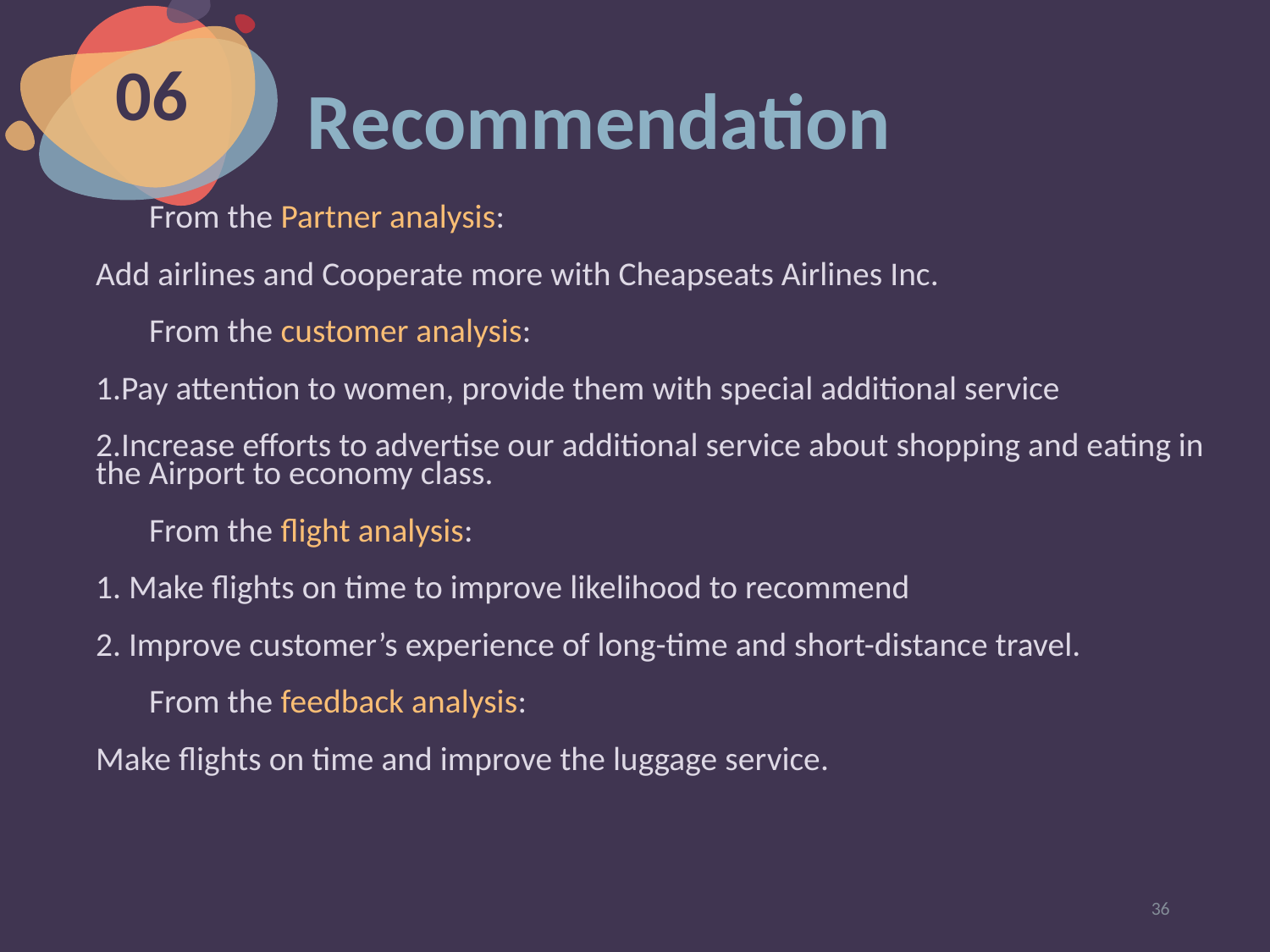

Recommendation
06
From the Partner analysis:
Add airlines and Cooperate more with Cheapseats Airlines Inc.
From the customer analysis:
1.Pay attention to women, provide them with special additional service
2.Increase efforts to advertise our additional service about shopping and eating in the Airport to economy class.
From the flight analysis:
1. Make flights on time to improve likelihood to recommend
2. Improve customer’s experience of long-time and short-distance travel.
From the feedback analysis:
Make flights on time and improve the luggage service.

36